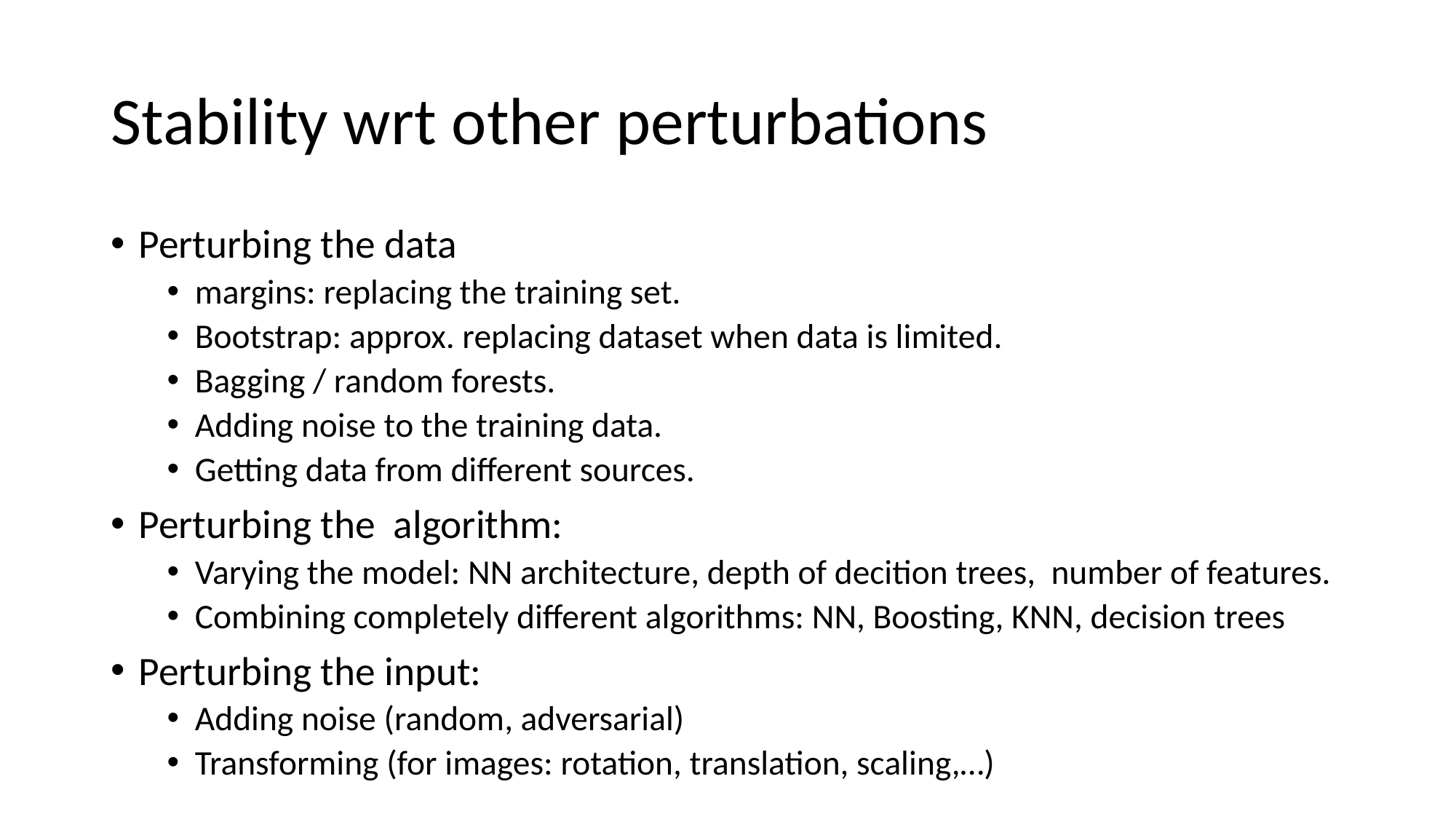

# Stability wrt other perturbations
Perturbing the data
margins: replacing the training set.
Bootstrap: approx. replacing dataset when data is limited.
Bagging / random forests.
Adding noise to the training data.
Getting data from different sources.
Perturbing the  algorithm:
Varying the model: NN architecture, depth of decition trees,  number of features.
Combining completely different algorithms: NN, Boosting, KNN, decision trees
Perturbing the input:
Adding noise (random, adversarial)
Transforming (for images: rotation, translation, scaling,…)